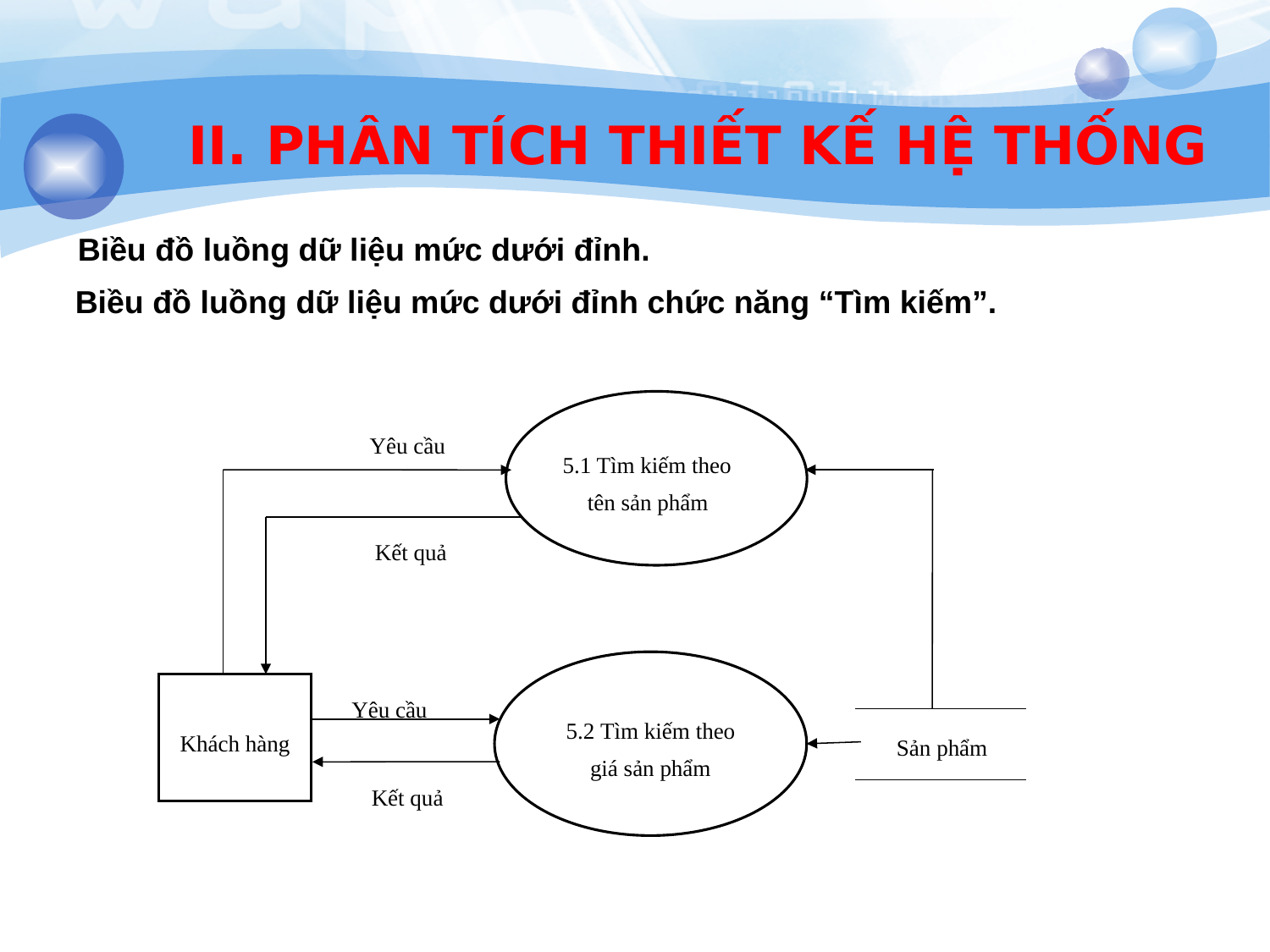

II. PHÂN TÍCH THIẾT KẾ HỆ THỐNG
 Biều đồ luồng dữ liệu mức dưới đỉnh.
 Biều đồ luồng dữ liệu mức dưới đỉnh chức năng “Tìm kiếm”.
5.1 Tìm kiếm theo tên sản phẩm
Yêu cầu
Kết quả
5.2 Tìm kiếm theo giá sản phẩm
Khách hàng
Yêu cầu
Sản phẩm
Kết quả